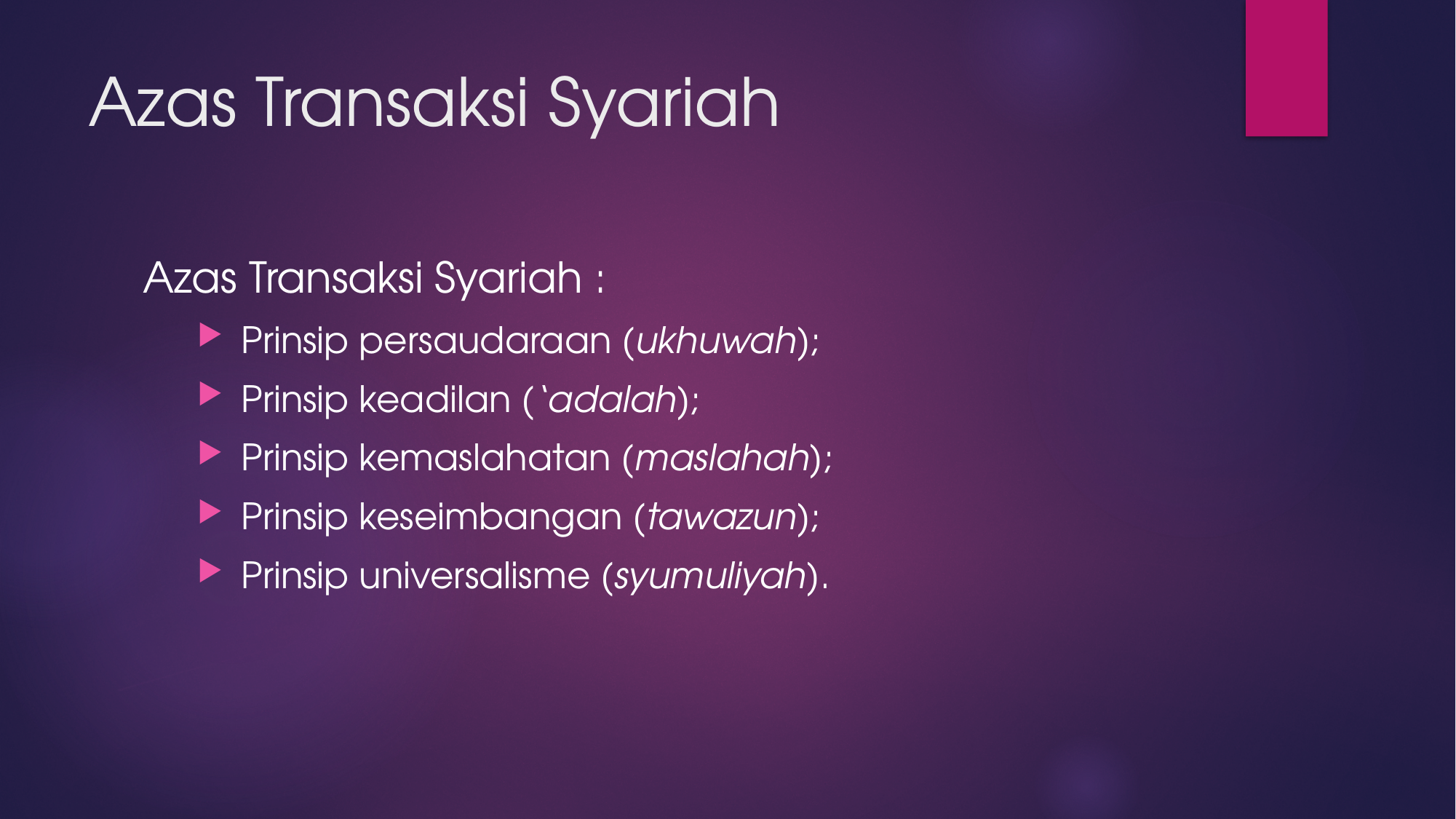

# Azas Transaksi Syariah
Azas Transaksi Syariah :
 Prinsip persaudaraan (ukhuwah);
 Prinsip keadilan (‘adalah);
 Prinsip kemaslahatan (maslahah);
 Prinsip keseimbangan (tawazun);
 Prinsip universalisme (syumuliyah).